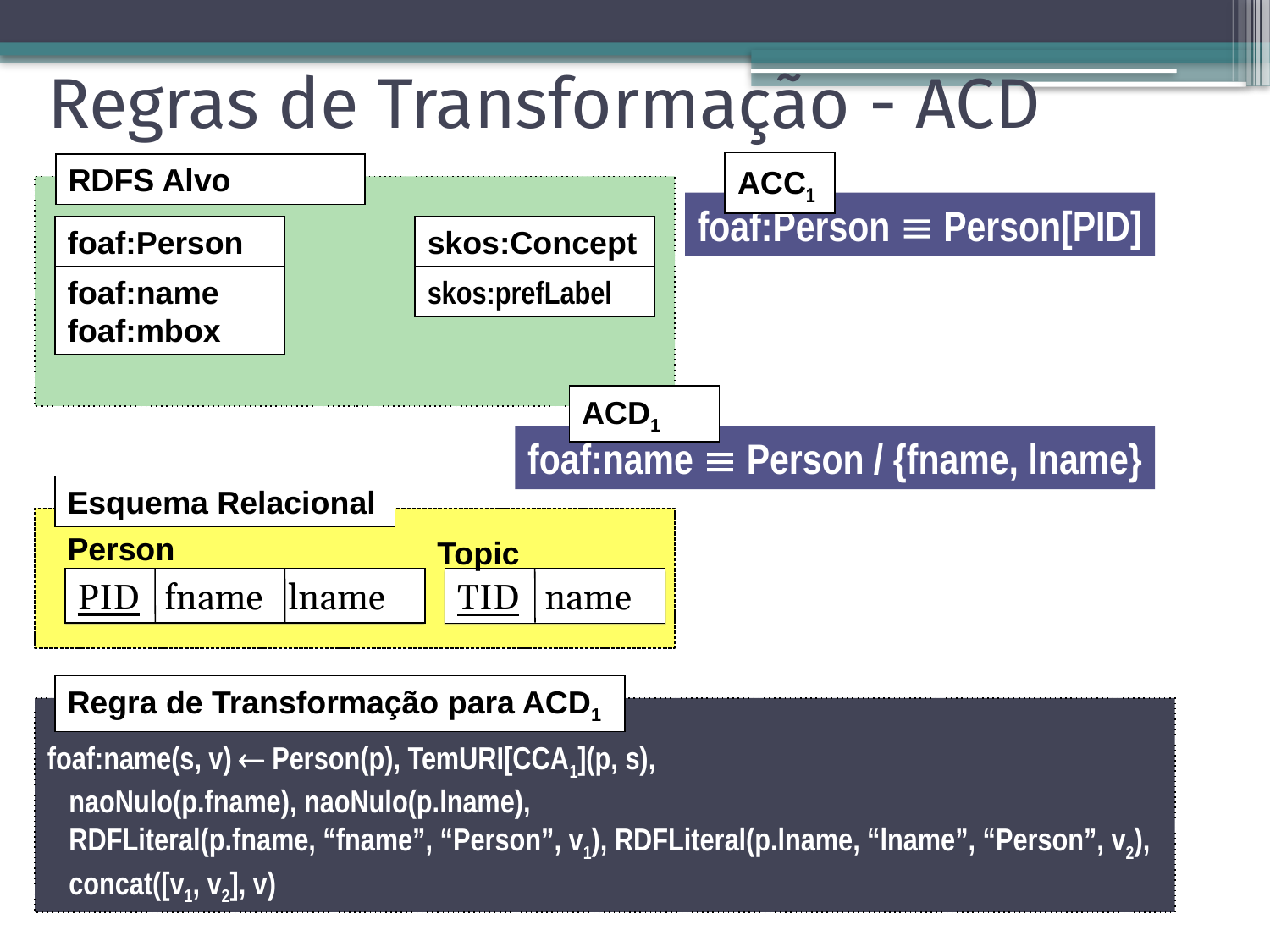

Regras de Transformação - ACD
ACC1
foaf:Person ≡ Person[PID]
RDFS Alvo

foaf:Person
skos:Concept
foaf:name
foaf:mbox
skos:prefLabel
ACD1
foaf:name ≡ Person / {fname, lname}
Esquema Relacional

Person
Topic
PID   fname   lname
TID   name
Regra de Transformação para ACD1

foaf:name(s, v) ← Person(p), TemURI[CCA1](p, s),
   naoNulo(p.fname), naoNulo(p.lname),
   RDFLiteral(p.fname, “fname”, “Person”, v1), RDFLiteral(p.lname, “lname”, “Person”, v2),
   concat([v1, v2], v)